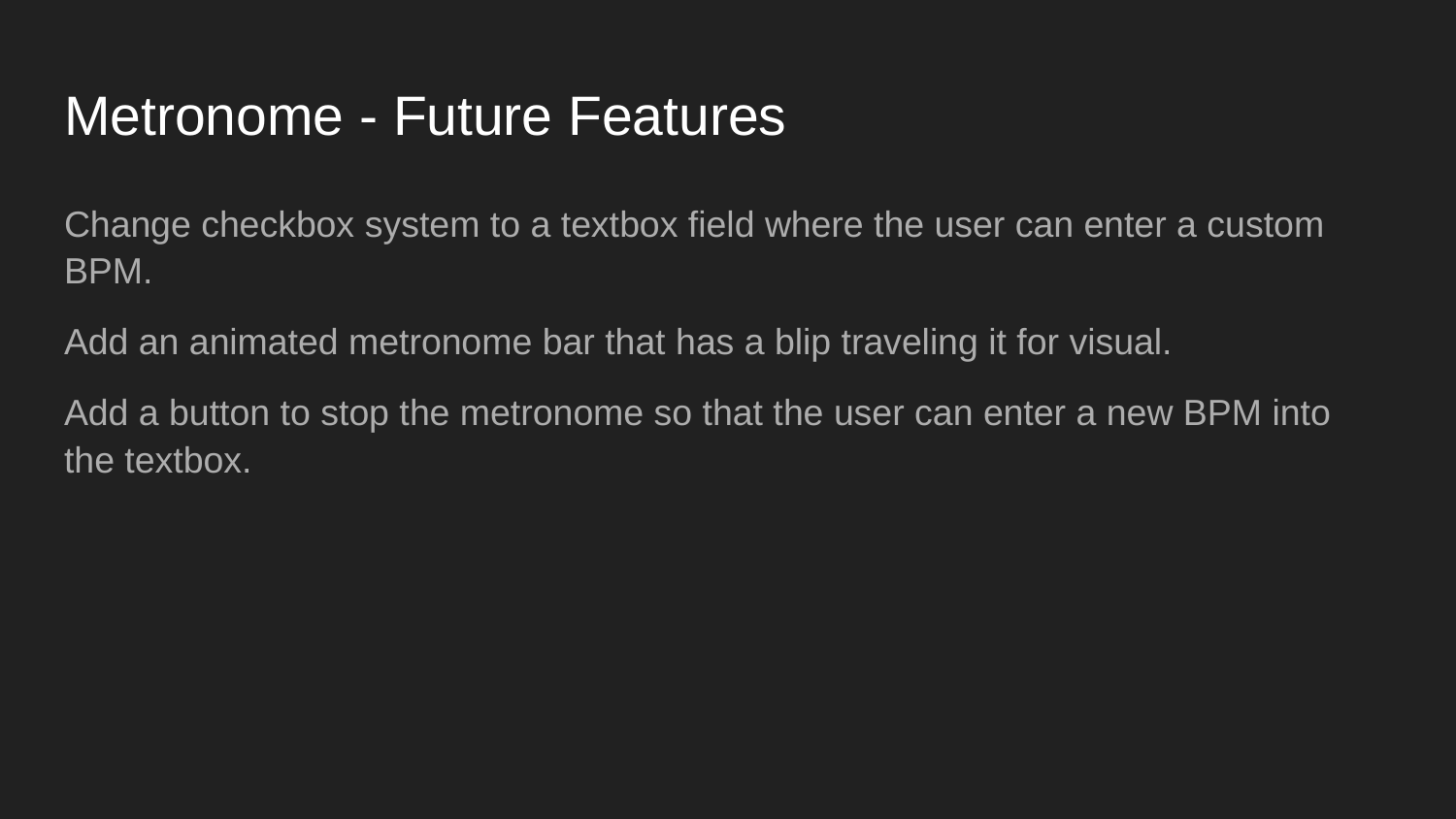

# Metronome - Future Features
Change checkbox system to a textbox field where the user can enter a custom BPM.
Add an animated metronome bar that has a blip traveling it for visual.
Add a button to stop the metronome so that the user can enter a new BPM into the textbox.